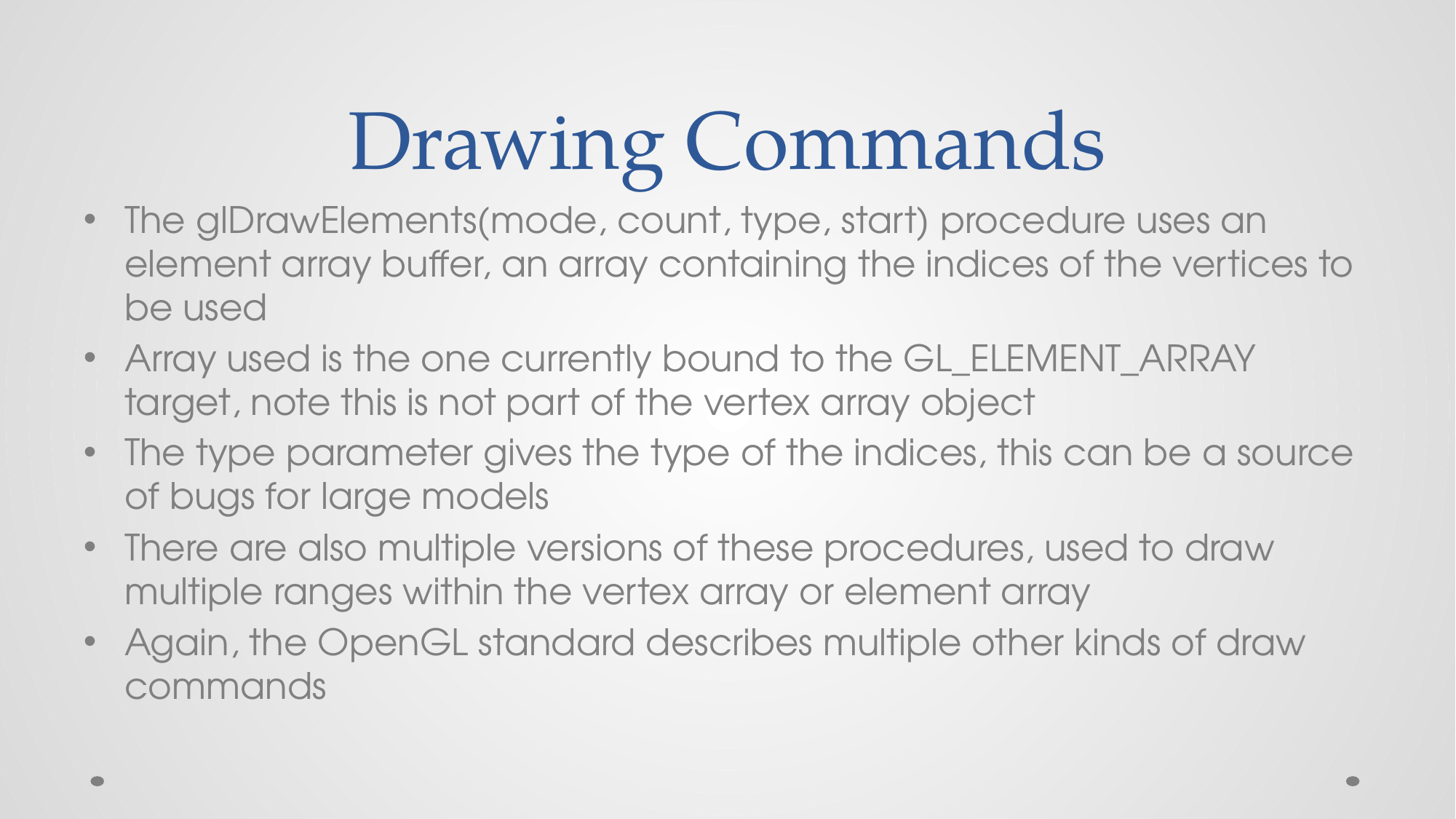

# Drawing Commands
The glDrawElements(mode, count, type, start) procedure uses an element array buffer, an array containing the indices of the vertices to be used
Array used is the one currently bound to the GL_ELEMENT_ARRAY target, note this is not part of the vertex array object
The type parameter gives the type of the indices, this can be a source of bugs for large models
There are also multiple versions of these procedures, used to draw multiple ranges within the vertex array or element array
Again, the OpenGL standard describes multiple other kinds of draw commands